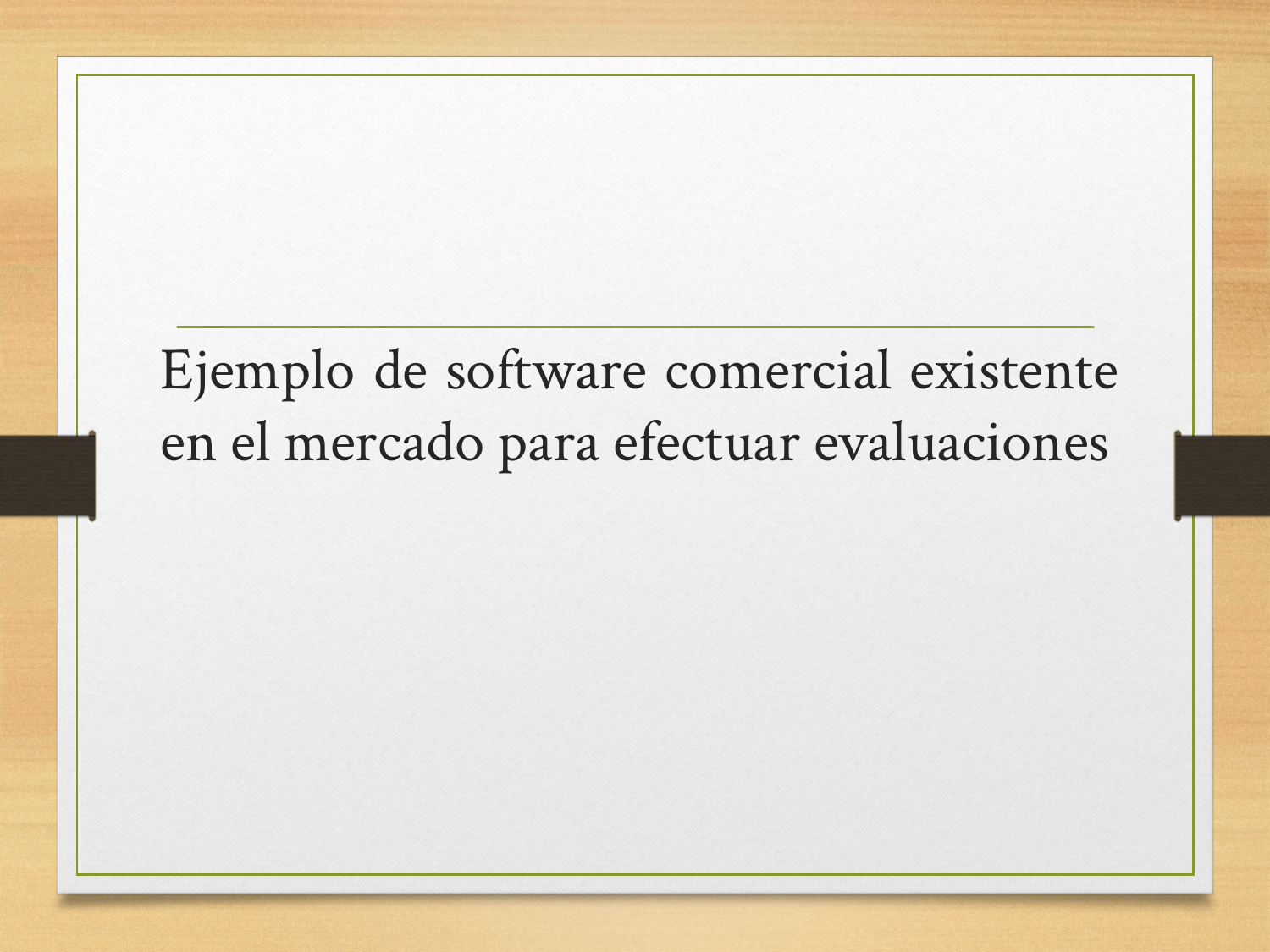

#
Ejemplo de software comercial existente en el mercado para efectuar evaluaciones